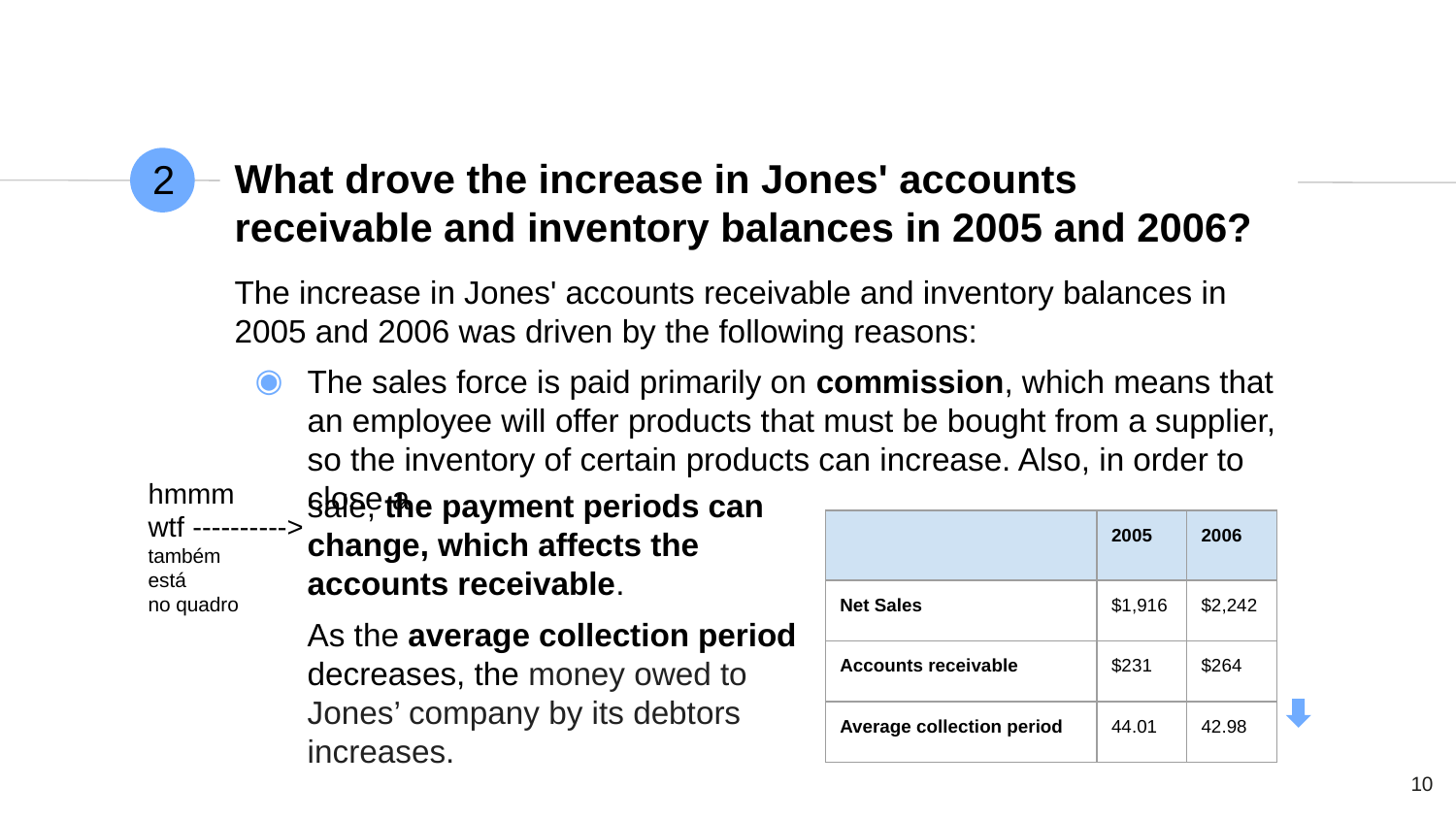

# What drove the increase in Jones' accounts receivable and inventory balances in 2005 and 2006?
2
The increase in Jones' accounts receivable and inventory balances in 2005 and 2006 was driven by the following reasons:
The sales force is paid primarily on commission, which means that an employee will offer products that must be bought from a supplier, so the inventory of certain products can increase. Also, in order to close a
hmmm
wtf ---------->
também
está
no quadro
sale, the payment periods can change, which affects the accounts receivable.
As the average collection period decreases, the money owed to Jones’ company by its debtors increases.

|  | 2005 | 2006 |
| --- | --- | --- |
| Net Sales | $1,916 | $2,242 |
| Accounts receivable | $231 | $264 |
| Average collection period | 44.01 | 42.98 |

10